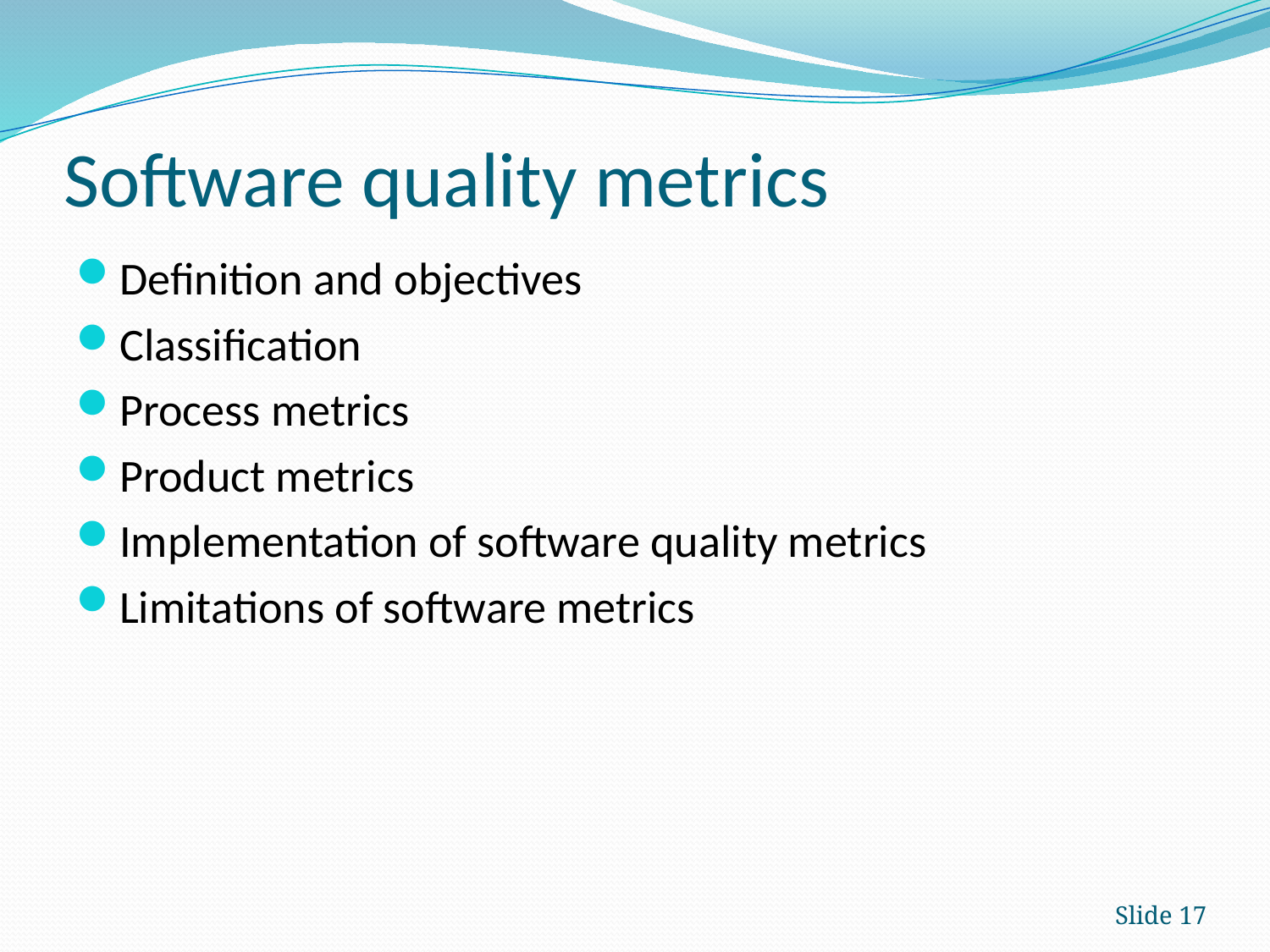

# Software quality metrics
Definition and objectives
Classification
Process metrics
Product metrics
Implementation of software quality metrics
Limitations of software metrics
Slide 17